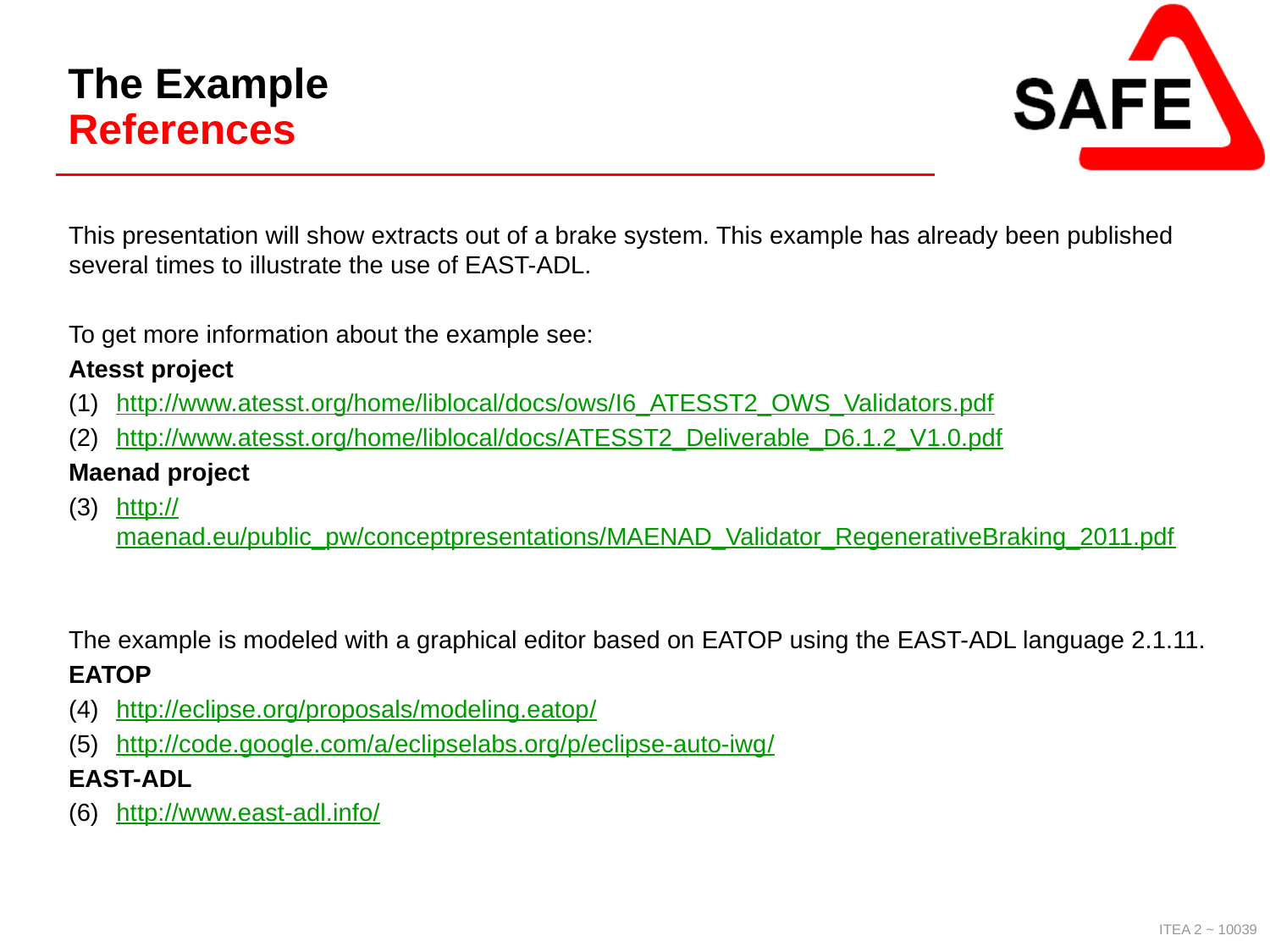

# The Example References
This presentation will show extracts out of a brake system. This example has already been published several times to illustrate the use of EAST-ADL.

To get more information about the example see:
Atesst project
http://www.atesst.org/home/liblocal/docs/ows/I6_ATESST2_OWS_Validators.pdf
http://www.atesst.org/home/liblocal/docs/ATESST2_Deliverable_D6.1.2_V1.0.pdf
Maenad project
http://maenad.eu/public_pw/conceptpresentations/MAENAD_Validator_RegenerativeBraking_2011.pdf

The example is modeled with a graphical editor based on EATOP using the EAST-ADL language 2.1.11.
EATOP
http://eclipse.org/proposals/modeling.eatop/
http://code.google.com/a/eclipselabs.org/p/eclipse-auto-iwg/
EAST-ADL
http://www.east-adl.info/